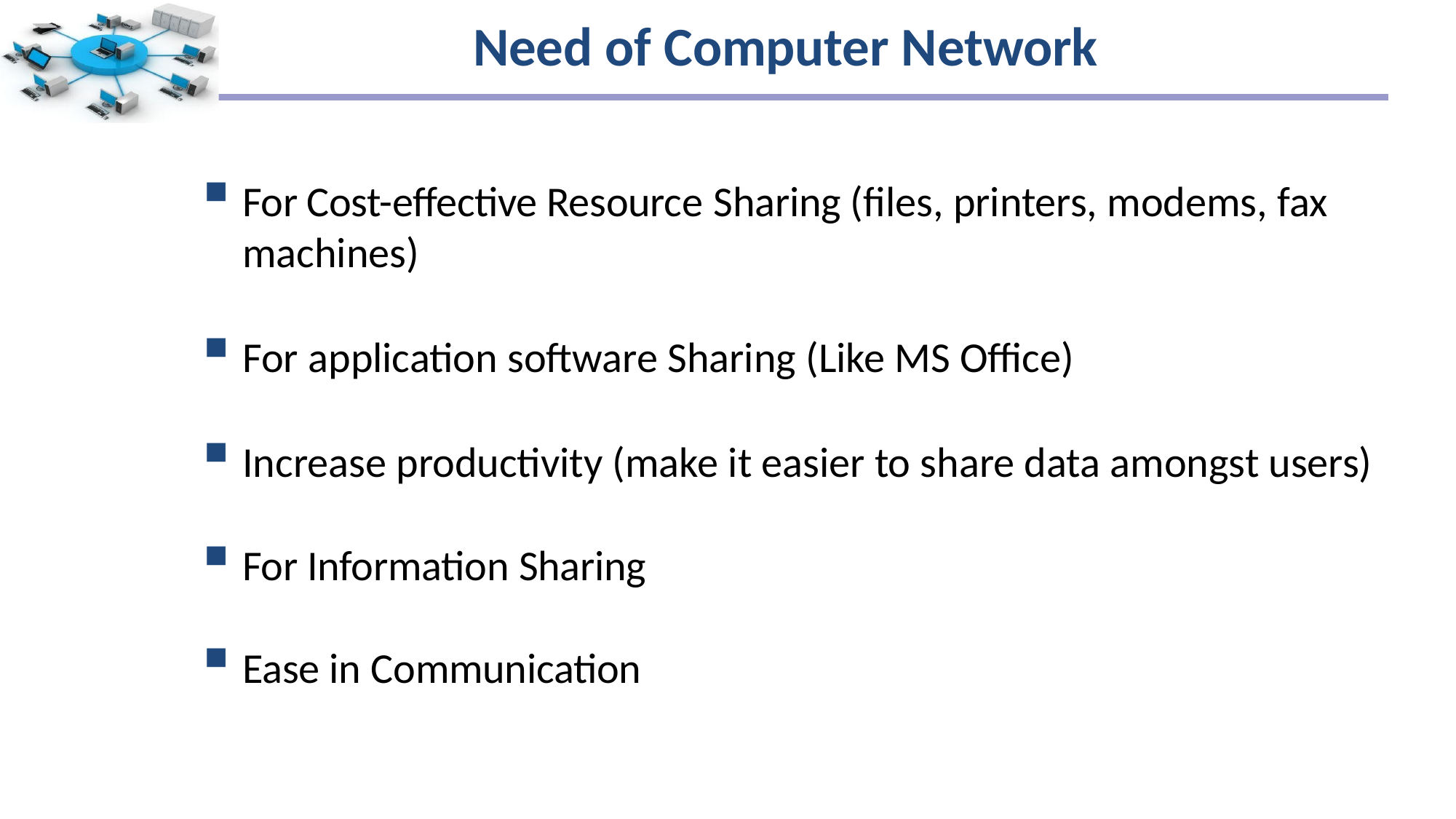

# Need of Computer Network
For Cost-effective Resource Sharing (files, printers, modems, fax machines)

For application software Sharing (Like MS Office)

Increase productivity (make it easier to share data amongst users)

For Information Sharing

Ease in Communication